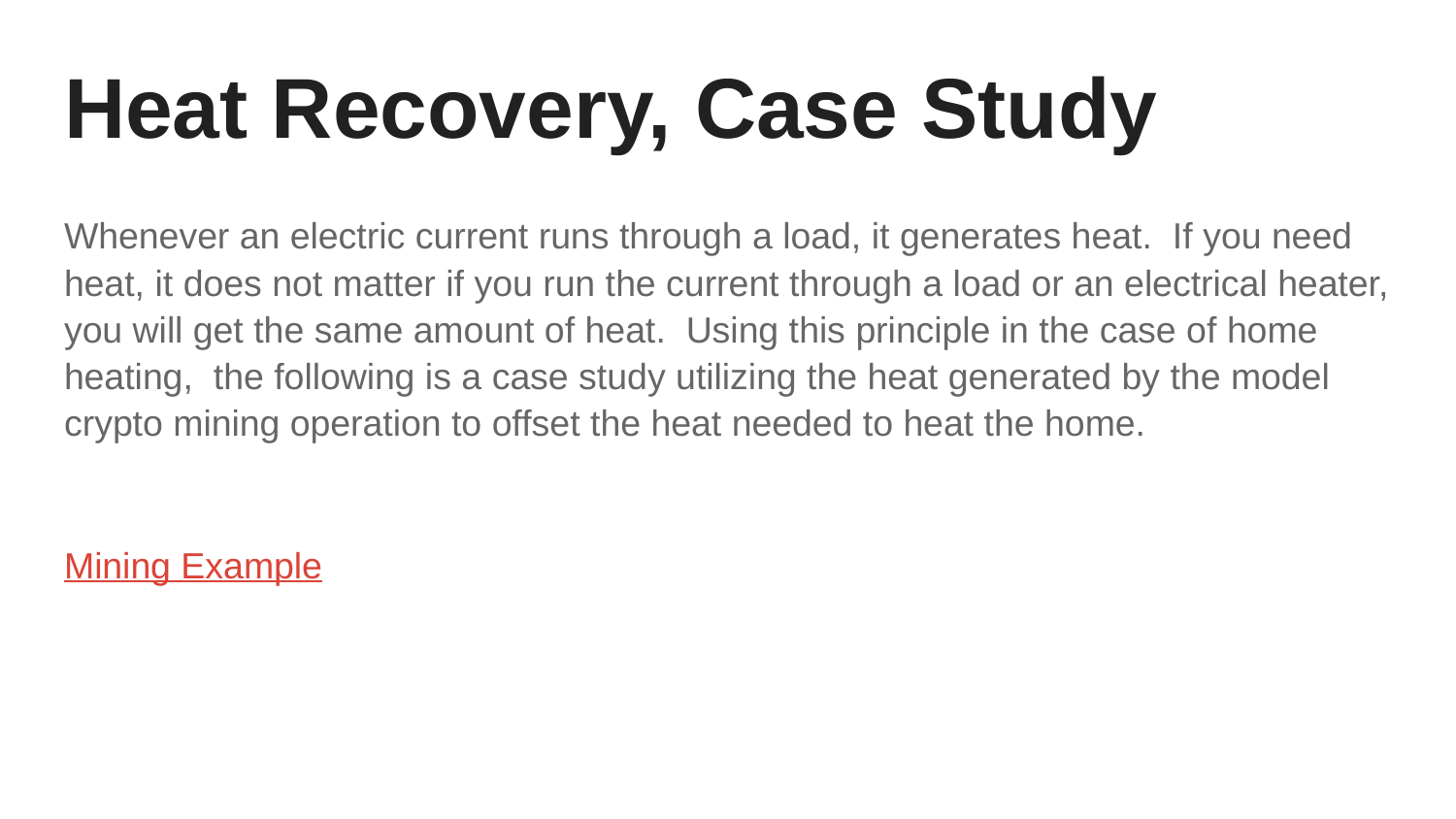

# Heat Recovery, Case Study
Whenever an electric current runs through a load, it generates heat.  If you need heat, it does not matter if you run the current through a load or an electrical heater, you will get the same amount of heat.  Using this principle in the case of home heating,  the following is a case study utilizing the heat generated by the model crypto mining operation to offset the heat needed to heat the home.

Mining Example